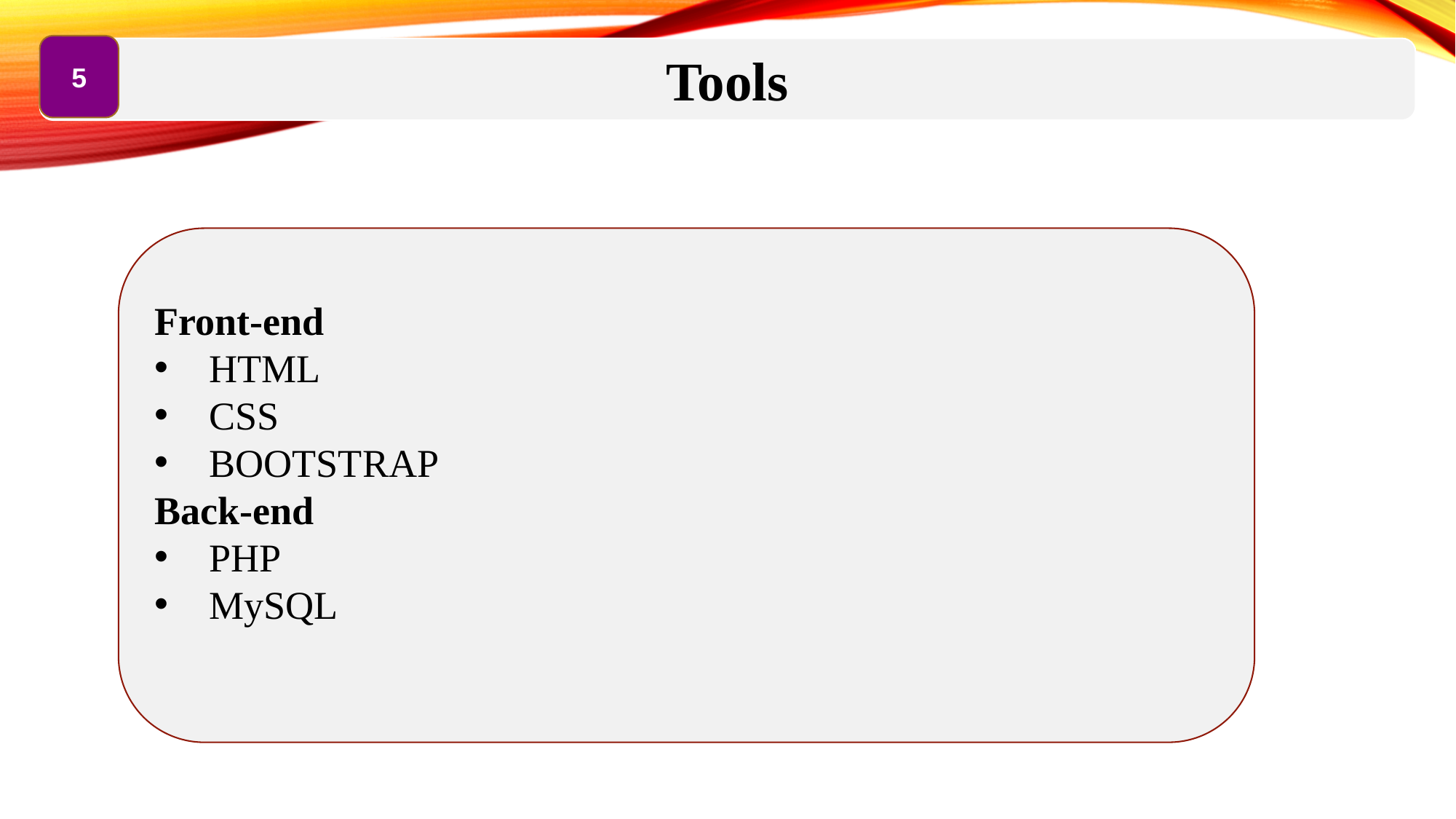

5
Tools
Front-end
HTML
CSS
BOOTSTRAP
Back-end
PHP
MySQL